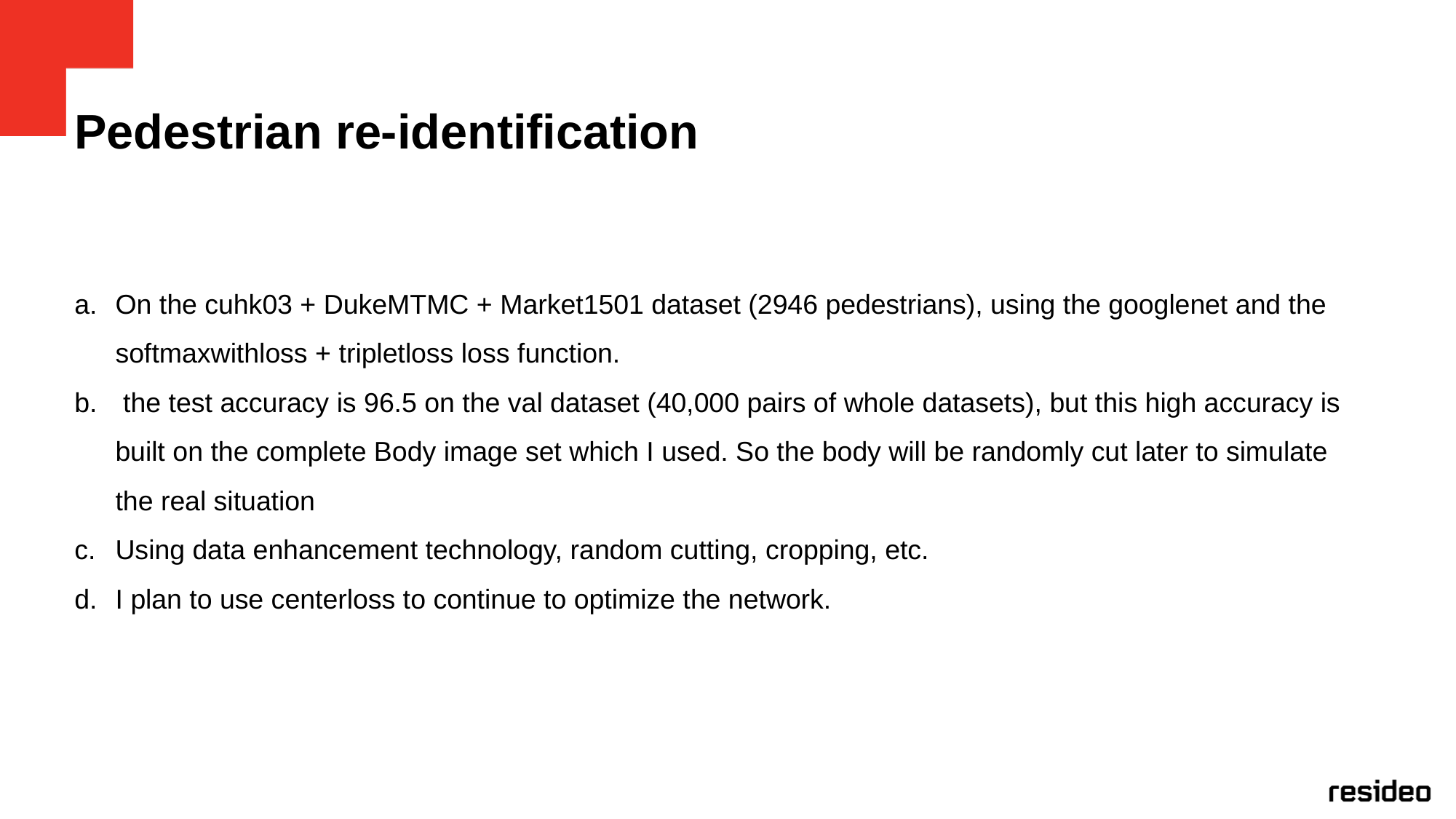

# Pedestrian re-identification
On the cuhk03 + DukeMTMC + Market1501 dataset (2946 pedestrians), using the googlenet and the softmaxwithloss + tripletloss loss function.
 the test accuracy is 96.5 on the val dataset (40,000 pairs of whole datasets), but this high accuracy is built on the complete Body image set which I used. So the body will be randomly cut later to simulate the real situation
Using data enhancement technology, random cutting, cropping, etc.
I plan to use centerloss to continue to optimize the network.